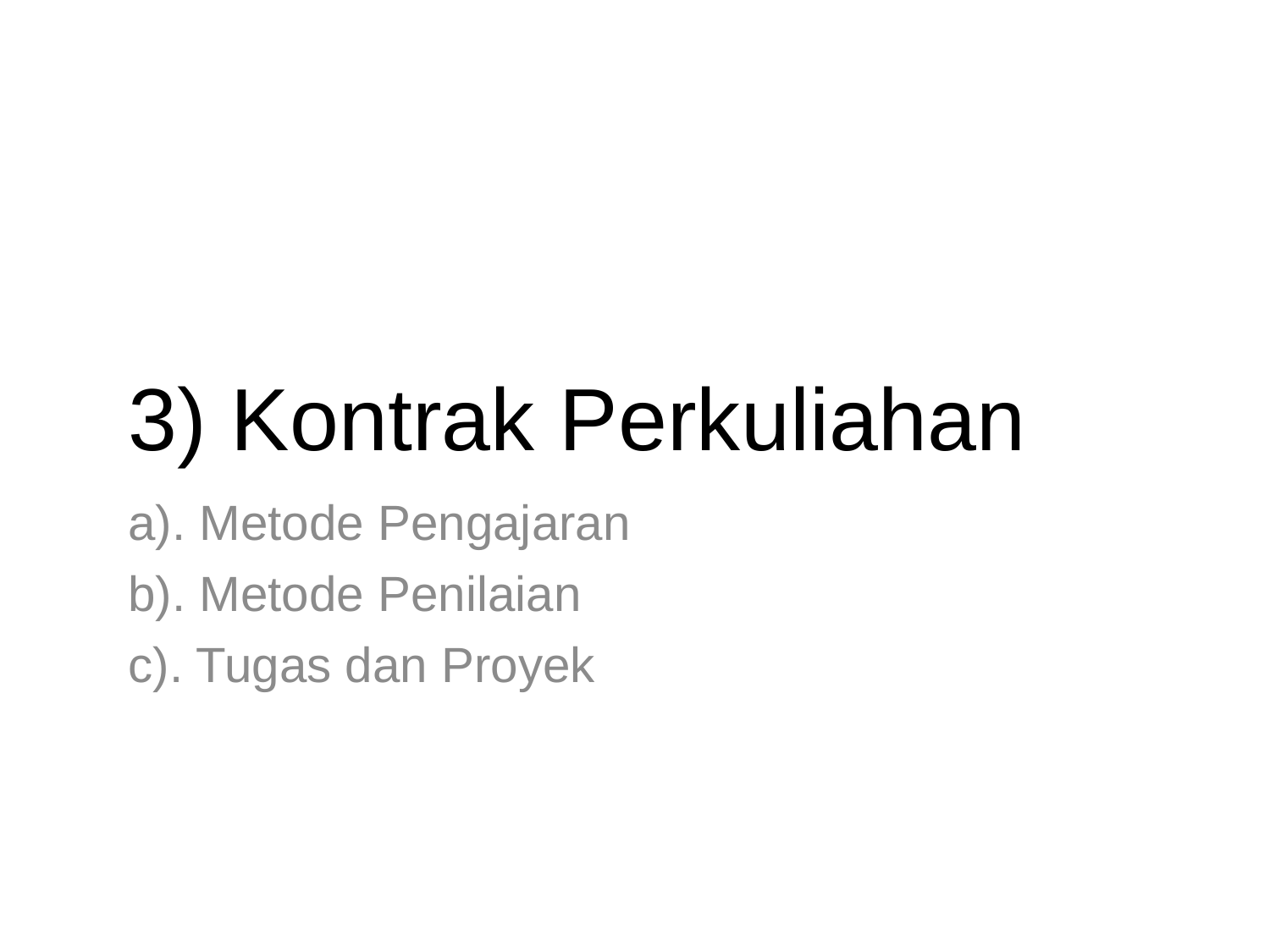

# 3) Kontrak Perkuliahan
a). Metode Pengajaran
b). Metode Penilaian
c). Tugas dan Proyek